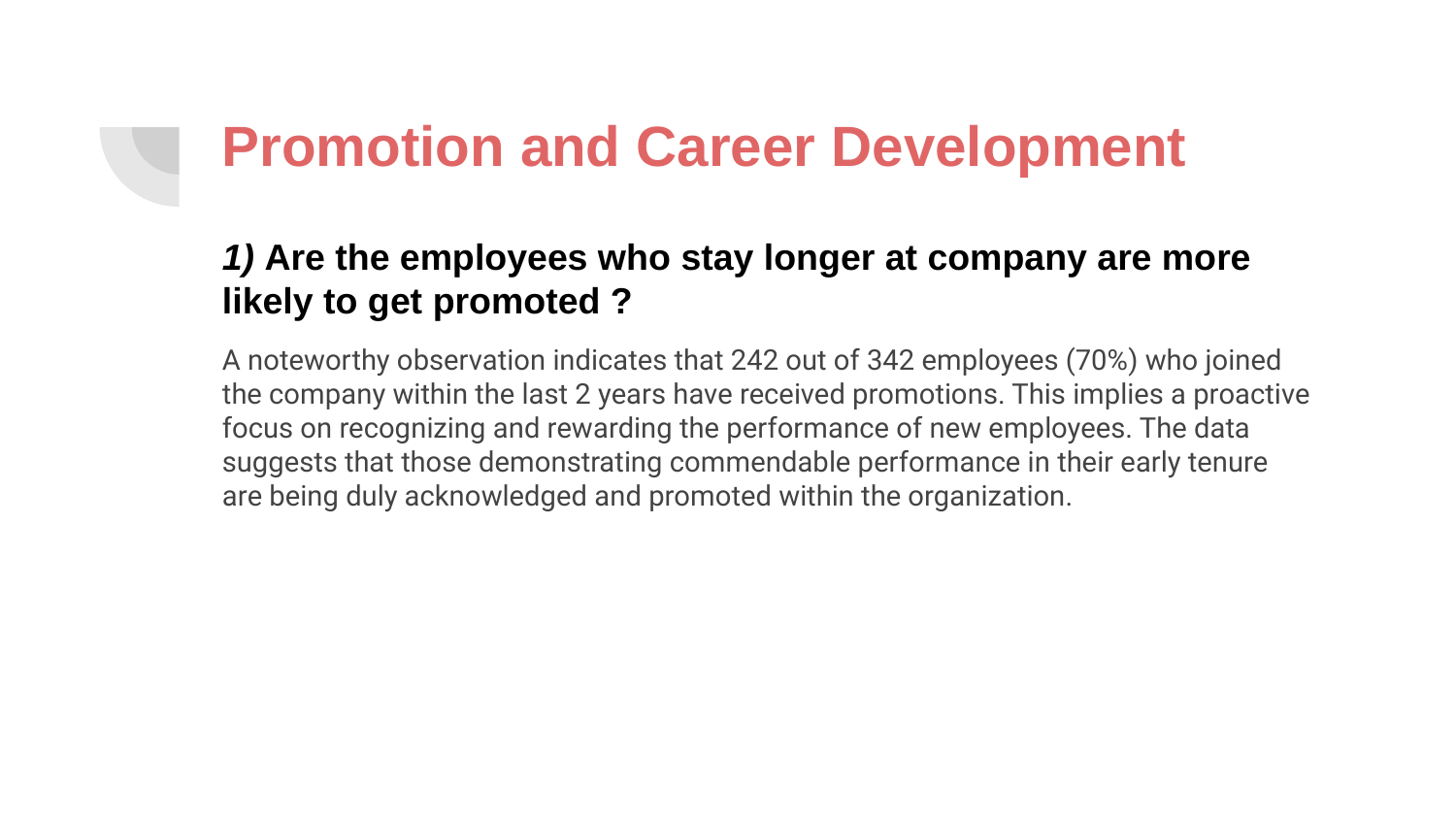

# Promotion and Career Development
1) Are the employees who stay longer at company are more likely to get promoted ?
A noteworthy observation indicates that 242 out of 342 employees (70%) who joined the company within the last 2 years have received promotions. This implies a proactive focus on recognizing and rewarding the performance of new employees. The data suggests that those demonstrating commendable performance in their early tenure are being duly acknowledged and promoted within the organization.